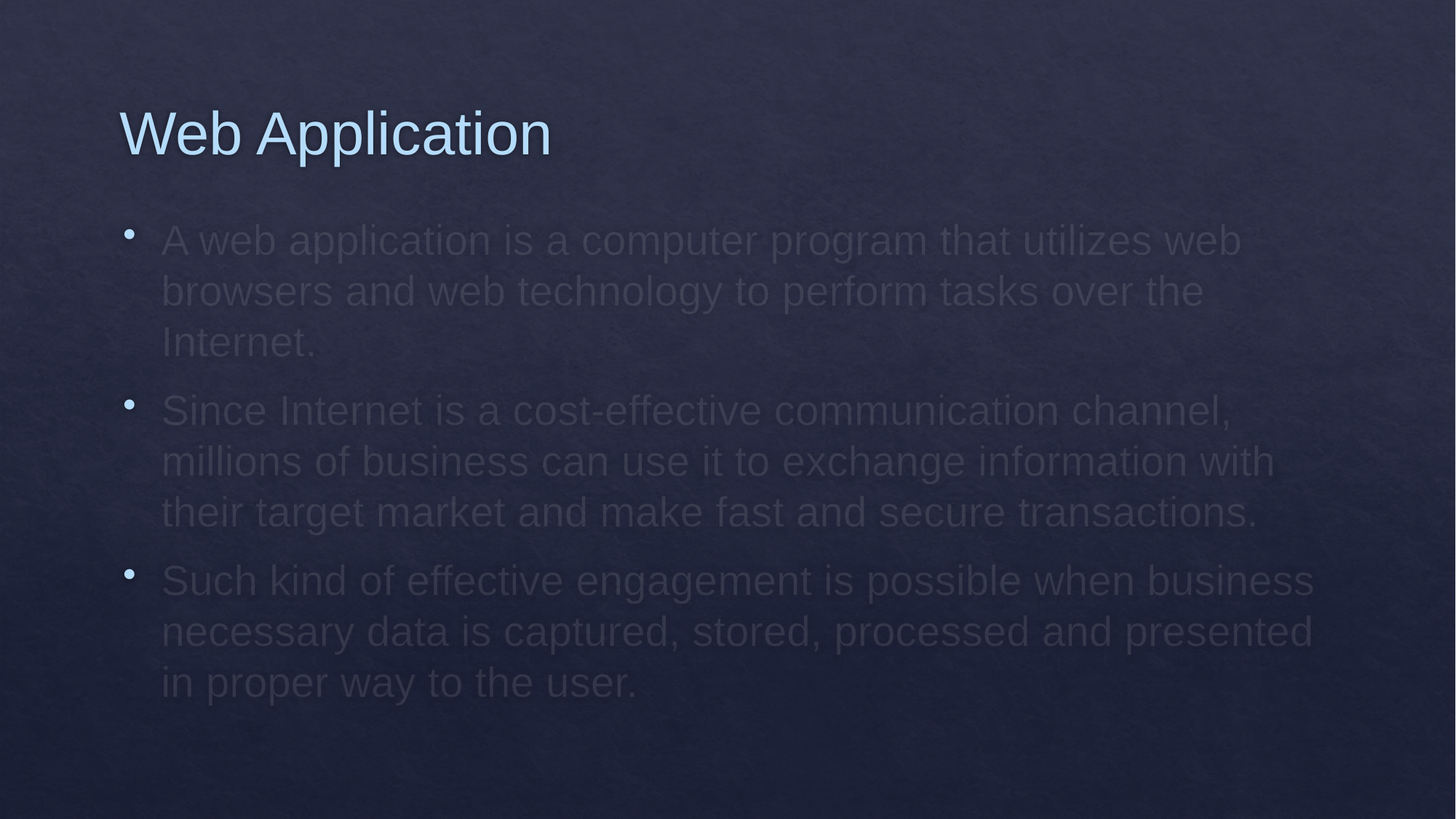

# Web Application
A web application is a computer program that utilizes web browsers and web technology to perform tasks over the Internet.
Since Internet is a cost-effective communication channel, millions of business can use it to exchange information with their target market and make fast and secure transactions.
Such kind of effective engagement is possible when business necessary data is captured, stored, processed and presented in proper way to the user.